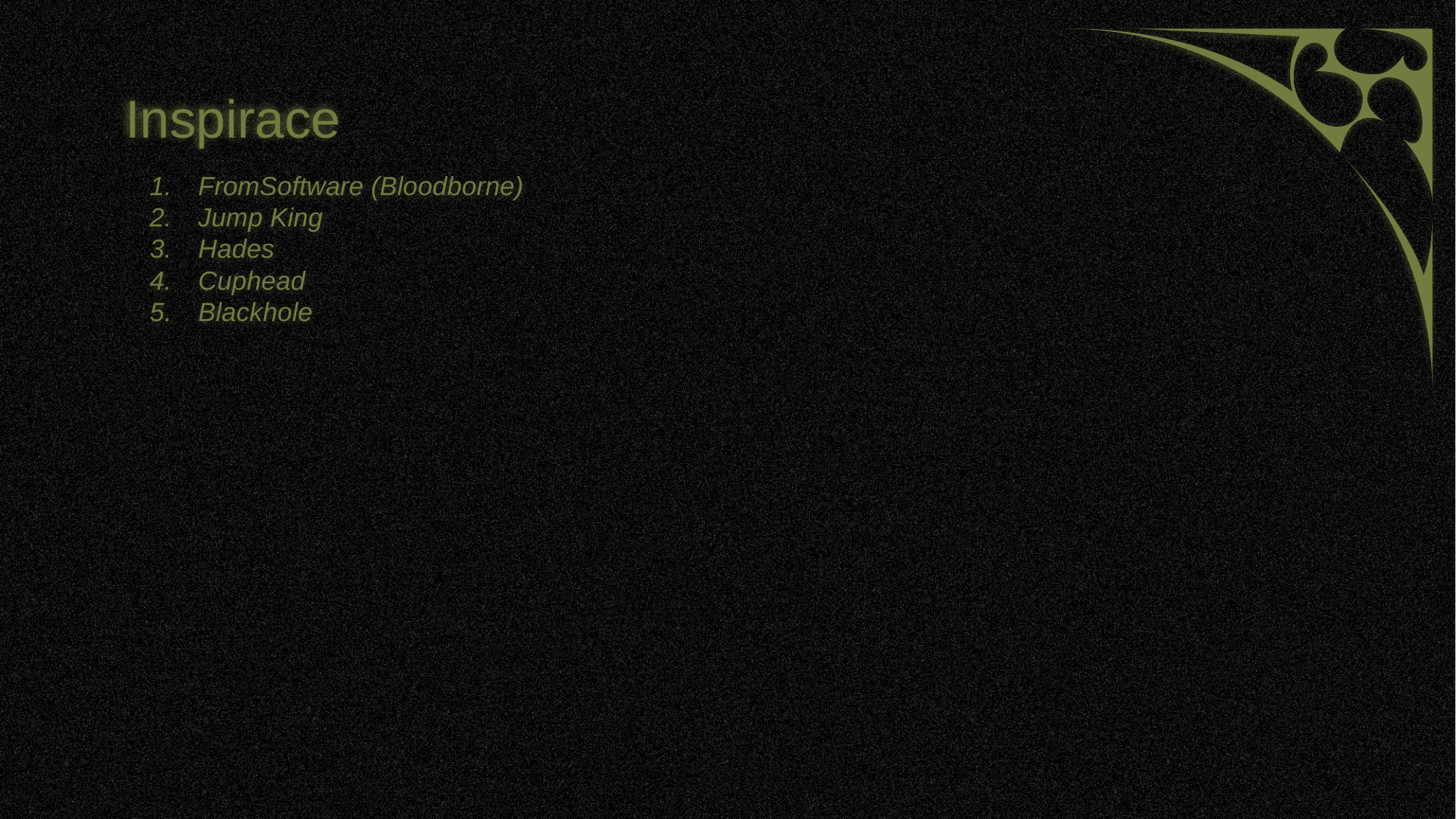

# Inspirace
FromSoftware (Bloodborne)
Jump King
Hades
Cuphead
Blackhole